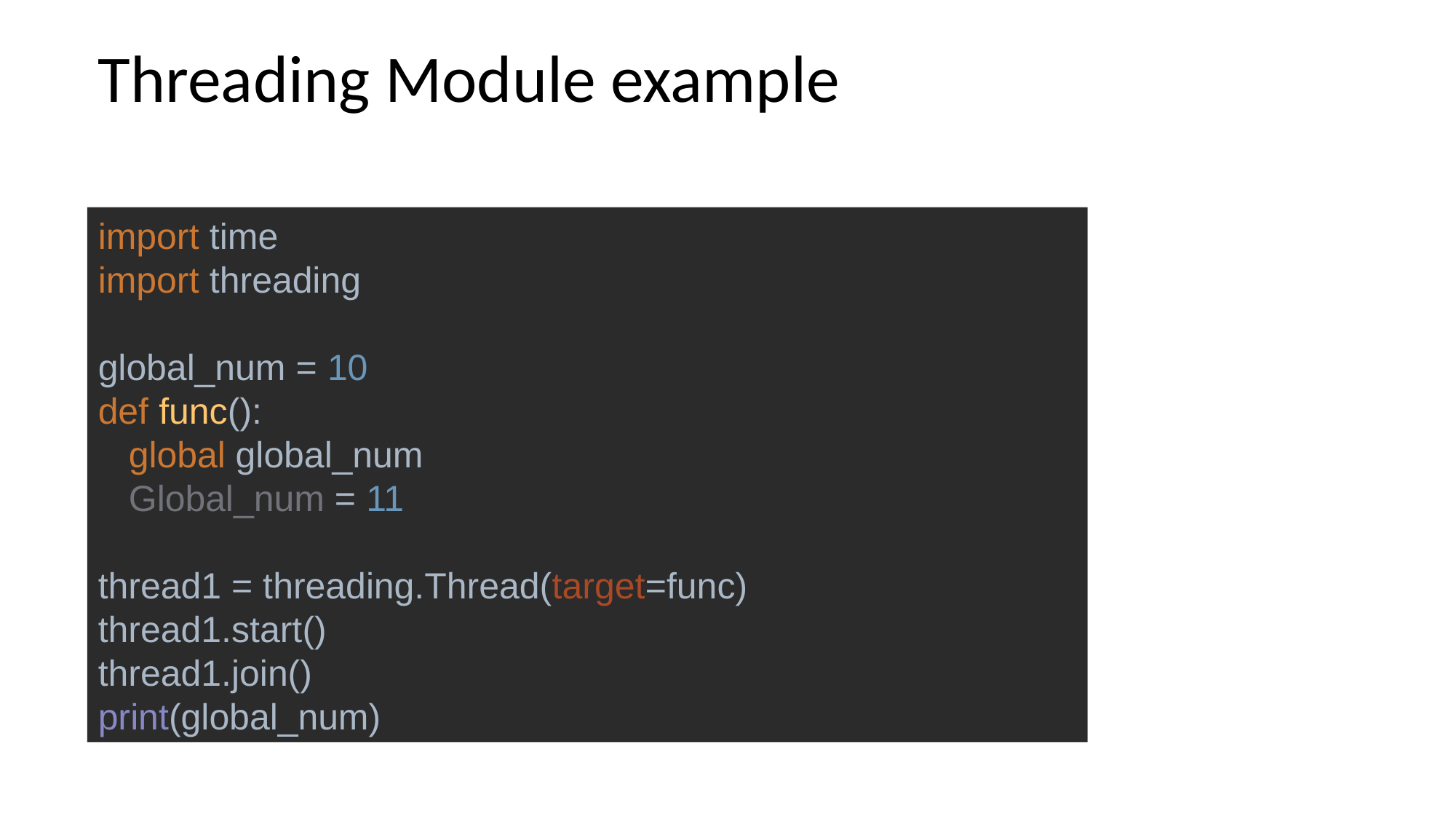

# Threading Module example
import time
import threading
global_num = 10
def func():
   global global_num
   Global_num = 11
thread1 = threading.Thread(target=func)
thread1.start()
thread1.join()
print(global_num)